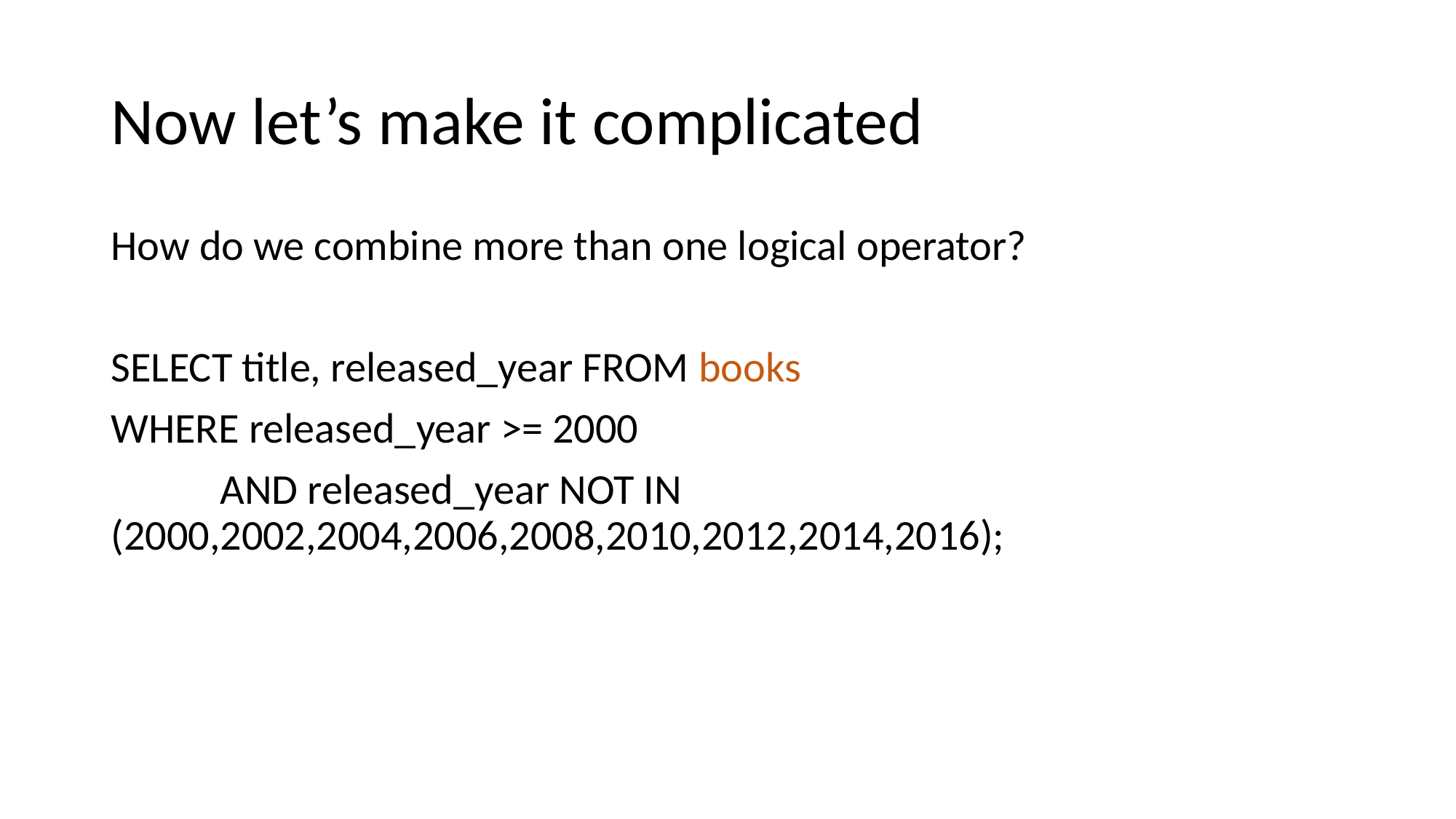

# Now let’s make it complicated
How do we combine more than one logical operator?

SELECT title, released_year FROM books
WHERE released_year >= 2000
	AND released_year NOT IN 		(2000,2002,2004,2006,2008,2010,2012,2014,2016);